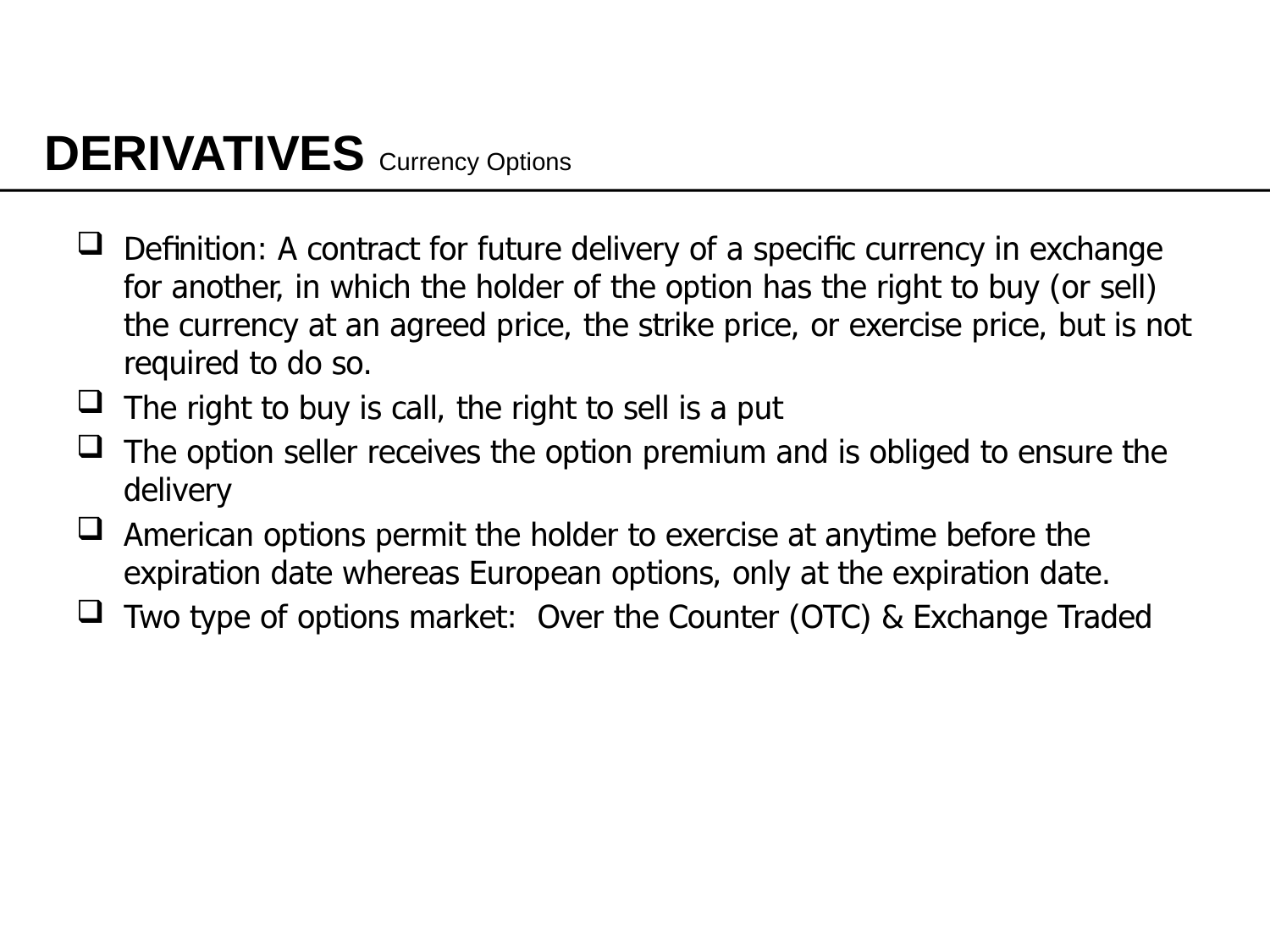

DERIVATIVES Currency Options

Definition: A contract for future delivery of a specific currency in exchange for another, in which the holder of the option has the right to buy (or sell) the currency at an agreed price, the strike price, or exercise price, but is not required to do so.
The right to buy is call, the right to sell is a put
The option seller receives the option premium and is obliged to ensure the delivery
American options permit the holder to exercise at anytime before the expiration date whereas European options, only at the expiration date.
Two type of options market:  Over the Counter (OTC) & Exchange Traded